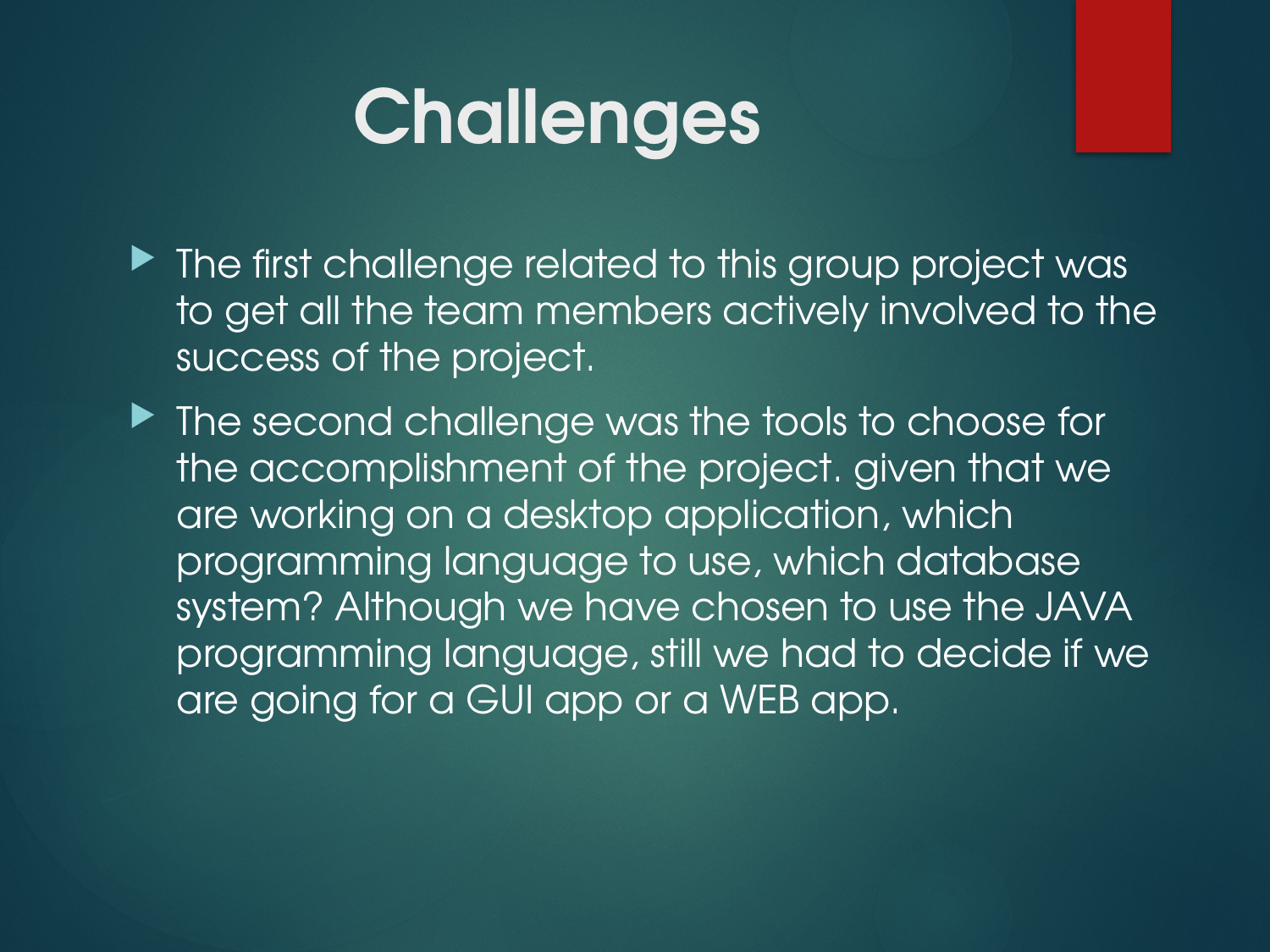

# Challenges
The first challenge related to this group project was to get all the team members actively involved to the success of the project.
The second challenge was the tools to choose for the accomplishment of the project. given that we are working on a desktop application, which programming language to use, which database system? Although we have chosen to use the JAVA programming language, still we had to decide if we are going for a GUI app or a WEB app.